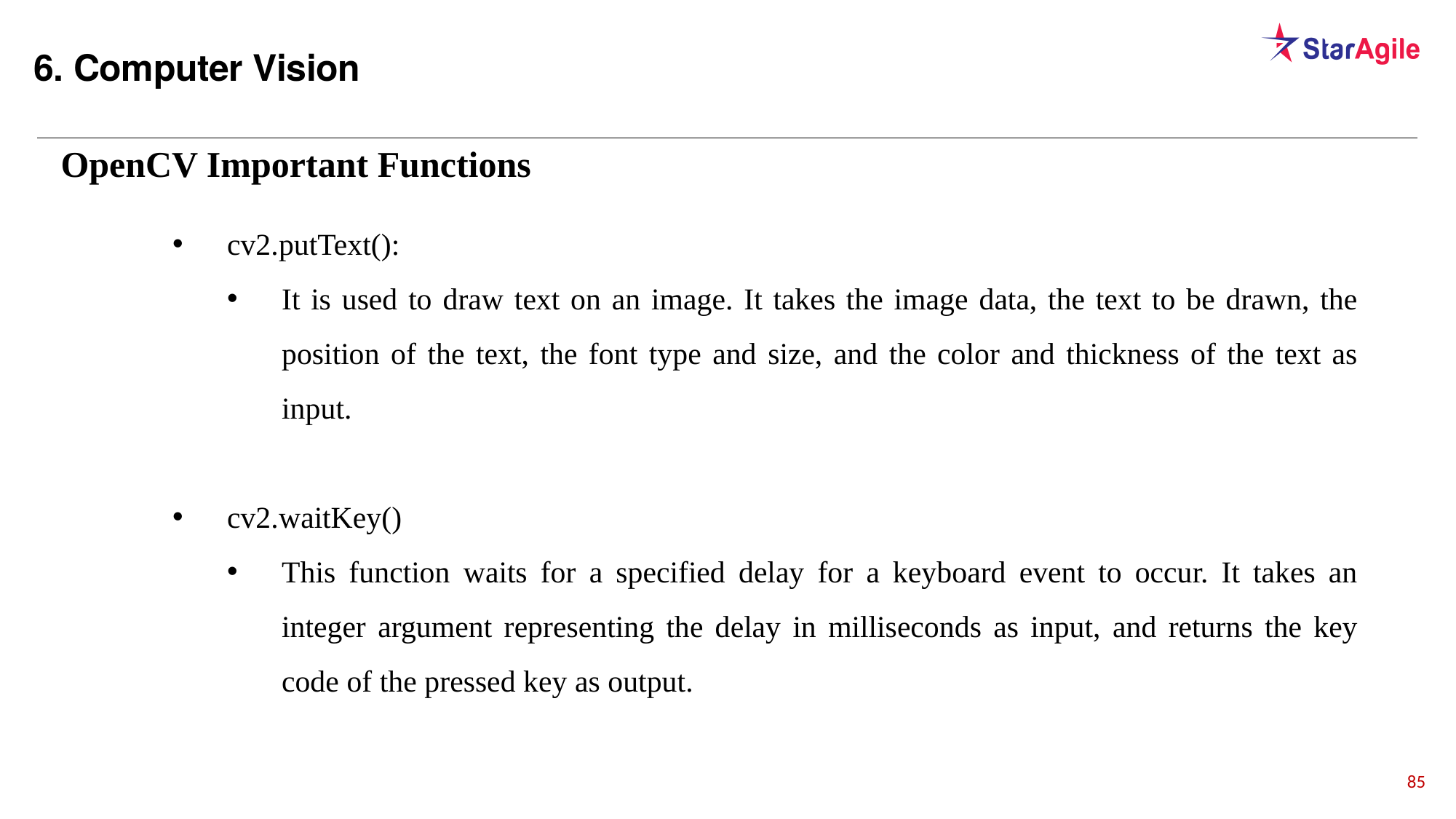

6. Computer Vision
OpenCV Important Functions
cv2.putText():
It is used to draw text on an image. It takes the image data, the text to be drawn, the position of the text, the font type and size, and the color and thickness of the text as input.

cv2.waitKey()
This function waits for a specified delay for a keyboard event to occur. It takes an integer argument representing the delay in milliseconds as input, and returns the key code of the pressed key as output.